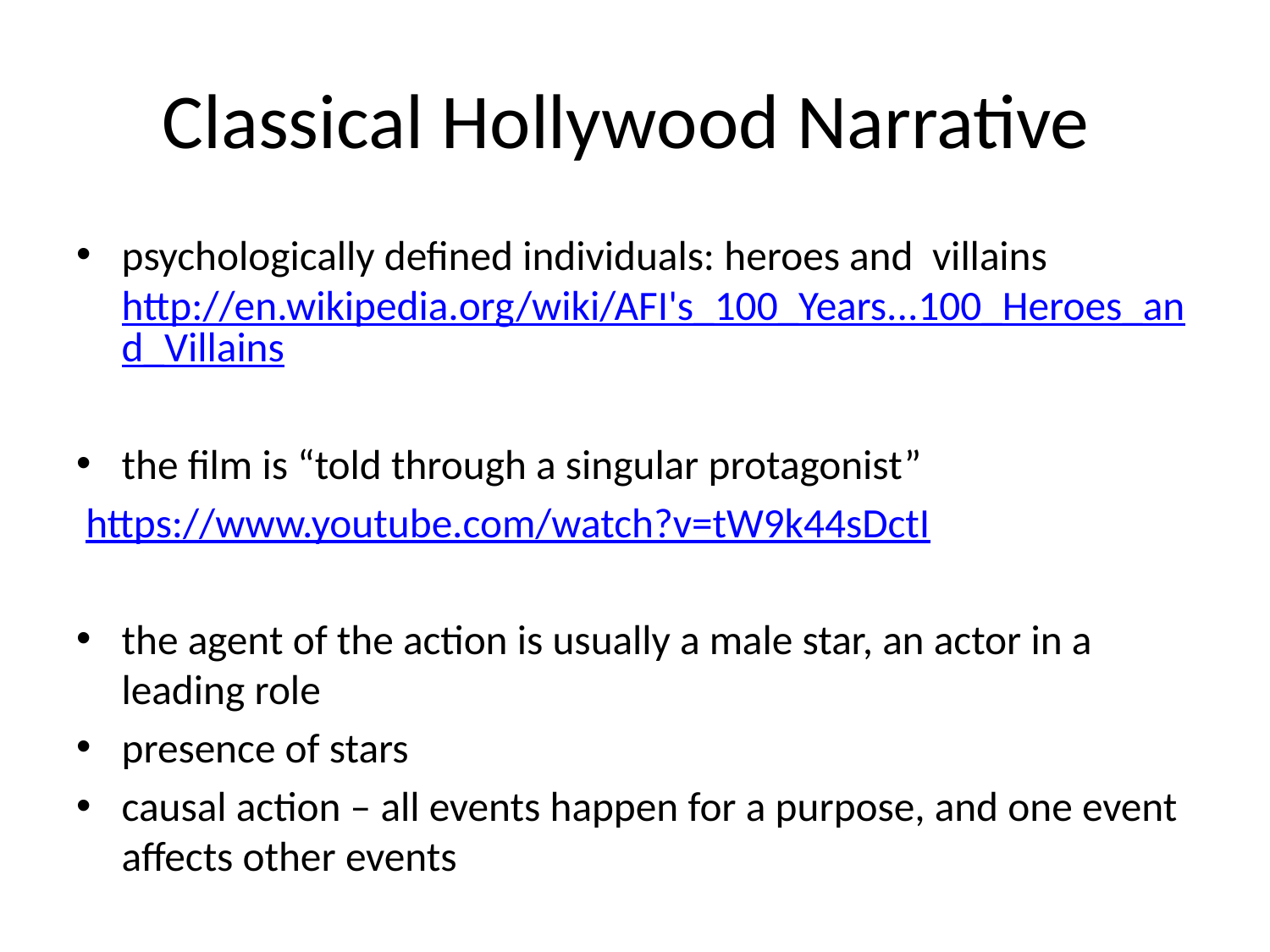

# Classical Hollywood Narrative
psychologically defined individuals: heroes and  villains http://en.wikipedia.org/wiki/AFI's_100_Years...100_Heroes_and_Villains

the film is “told through a singular protagonist”
 https://www.youtube.com/watch?v=tW9k44sDctI

the agent of the action is usually a male star, an actor in a leading role
presence of stars
causal action – all events happen for a purpose, and one event affects other events